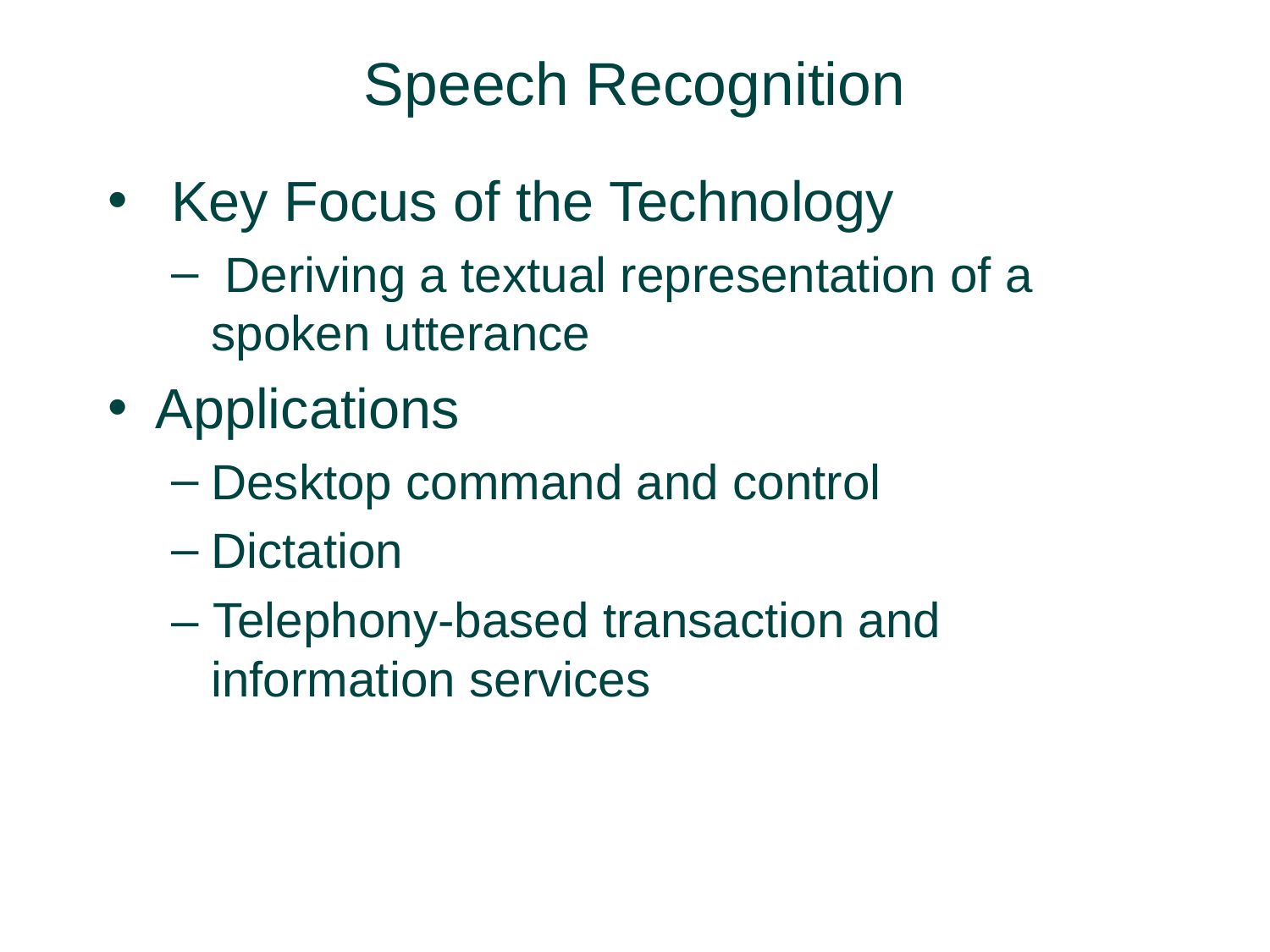

# Speech Recognition
 Key Focus of the Technology
 Deriving a textual representation of a spoken utterance
Applications
Desktop command and control
Dictation
– Telephony-based transaction and information services